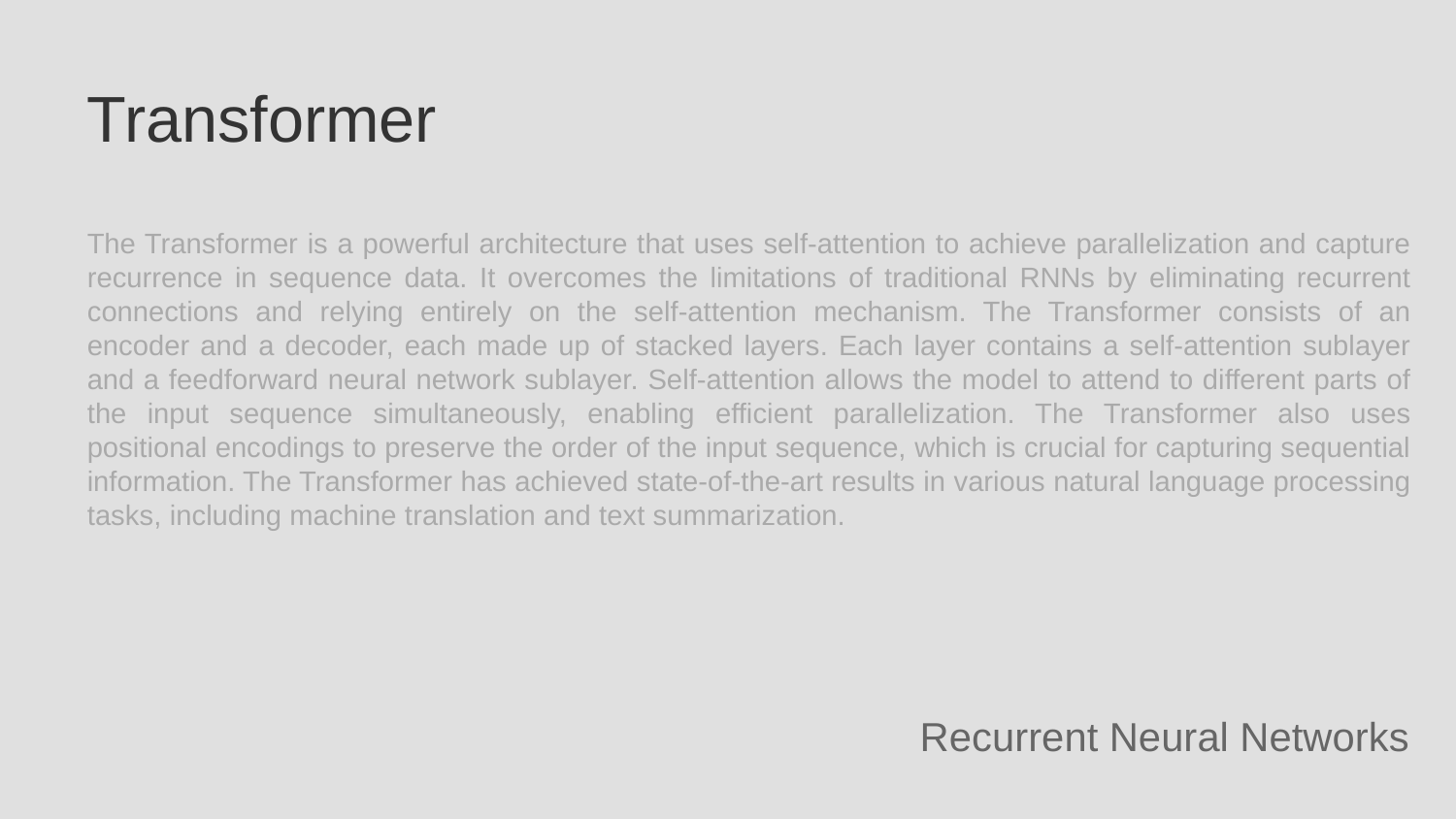

Transformer
The Transformer is a powerful architecture that uses self-attention to achieve parallelization and capture recurrence in sequence data. It overcomes the limitations of traditional RNNs by eliminating recurrent connections and relying entirely on the self-attention mechanism. The Transformer consists of an encoder and a decoder, each made up of stacked layers. Each layer contains a self-attention sublayer and a feedforward neural network sublayer. Self-attention allows the model to attend to different parts of the input sequence simultaneously, enabling efficient parallelization. The Transformer also uses positional encodings to preserve the order of the input sequence, which is crucial for capturing sequential information. The Transformer has achieved state-of-the-art results in various natural language processing tasks, including machine translation and text summarization.
Recurrent Neural Networks